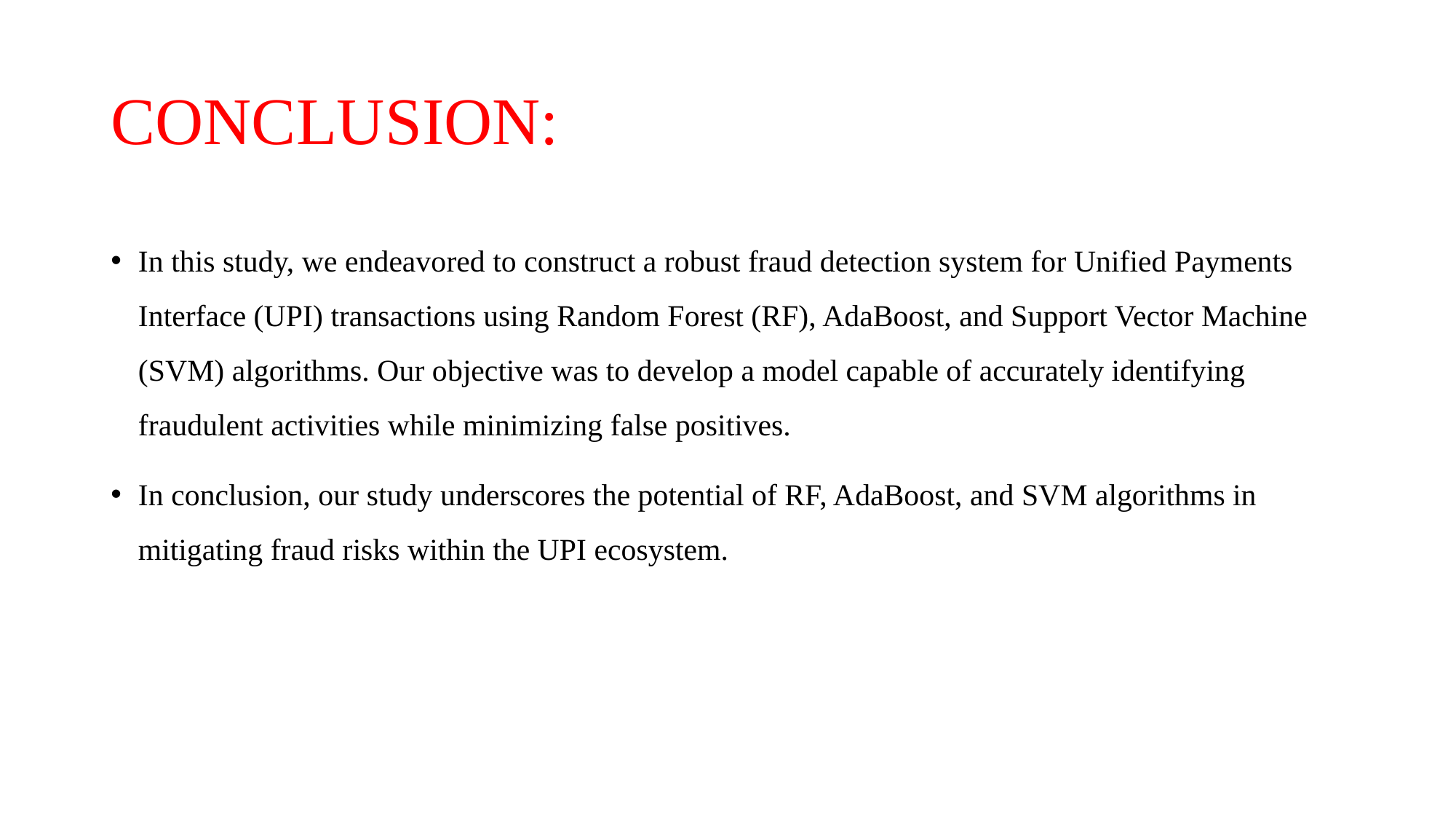

# CONCLUSION:
In this study, we endeavored to construct a robust fraud detection system for Unified Payments Interface (UPI) transactions using Random Forest (RF), AdaBoost, and Support Vector Machine (SVM) algorithms. Our objective was to develop a model capable of accurately identifying fraudulent activities while minimizing false positives.
In conclusion, our study underscores the potential of RF, AdaBoost, and SVM algorithms in mitigating fraud risks within the UPI ecosystem.